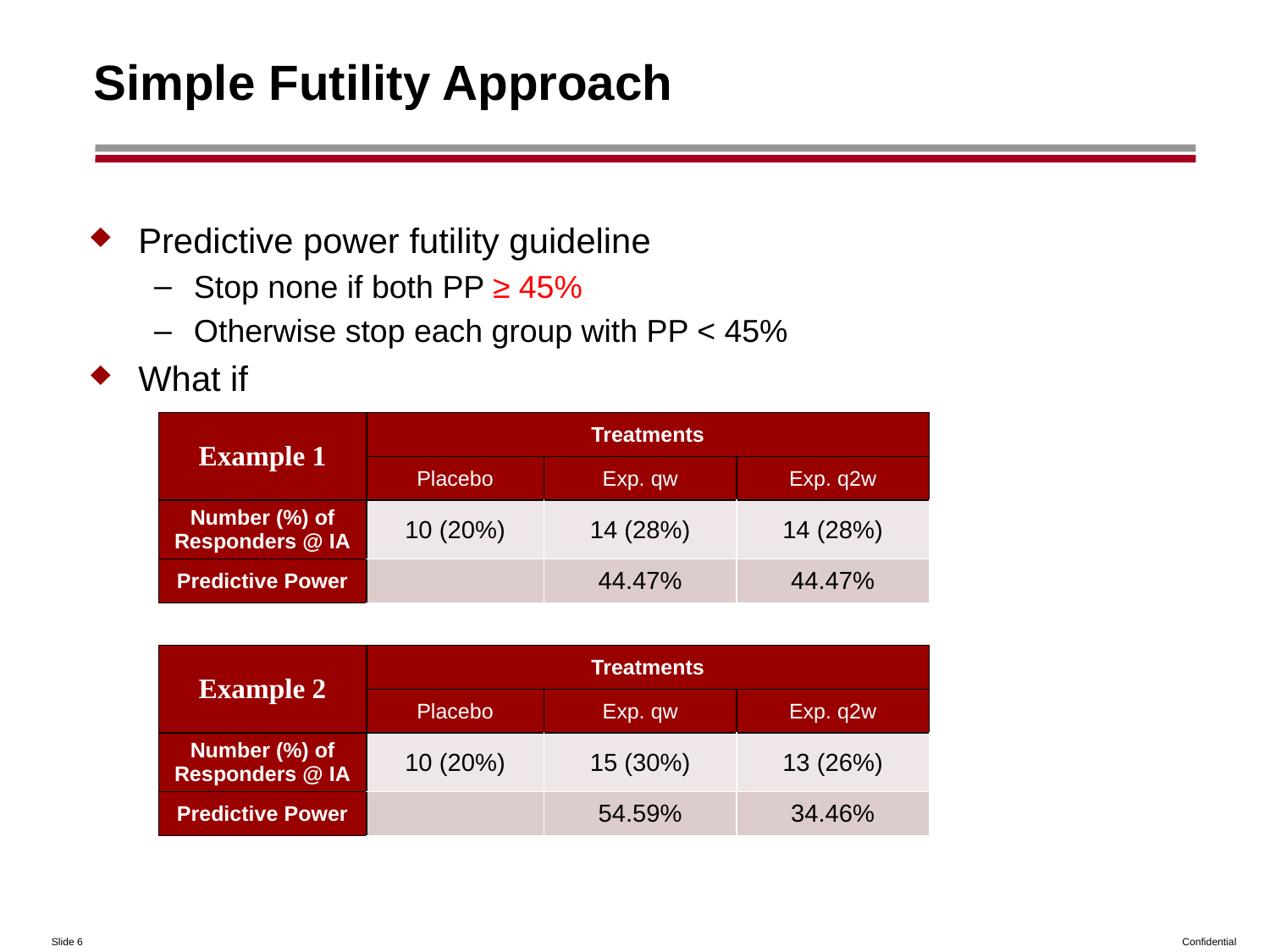

# Simple Futility Approach
Predictive power futility guideline
Stop none if both PP ≥ 45%
Otherwise stop each group with PP < 45%
What if

| Example 1 | Treatments |  |  |
| --- | --- | --- | --- |
|  | Placebo | Exp. qw | Exp. q2w |
| Number (%) of Responders @ IA | 10 (20%) | 14 (28%) | 14 (28%) |
| Predictive Power |  | 44.47% | 44.47% |
| Example 2 | Treatments |  |  |
| --- | --- | --- | --- |
|  | Placebo | Exp. qw | Exp. q2w |
| Number (%) of Responders @ IA | 10 (20%) | 15 (30%) | 13 (26%) |
| Predictive Power |  | 54.59% | 34.46% |